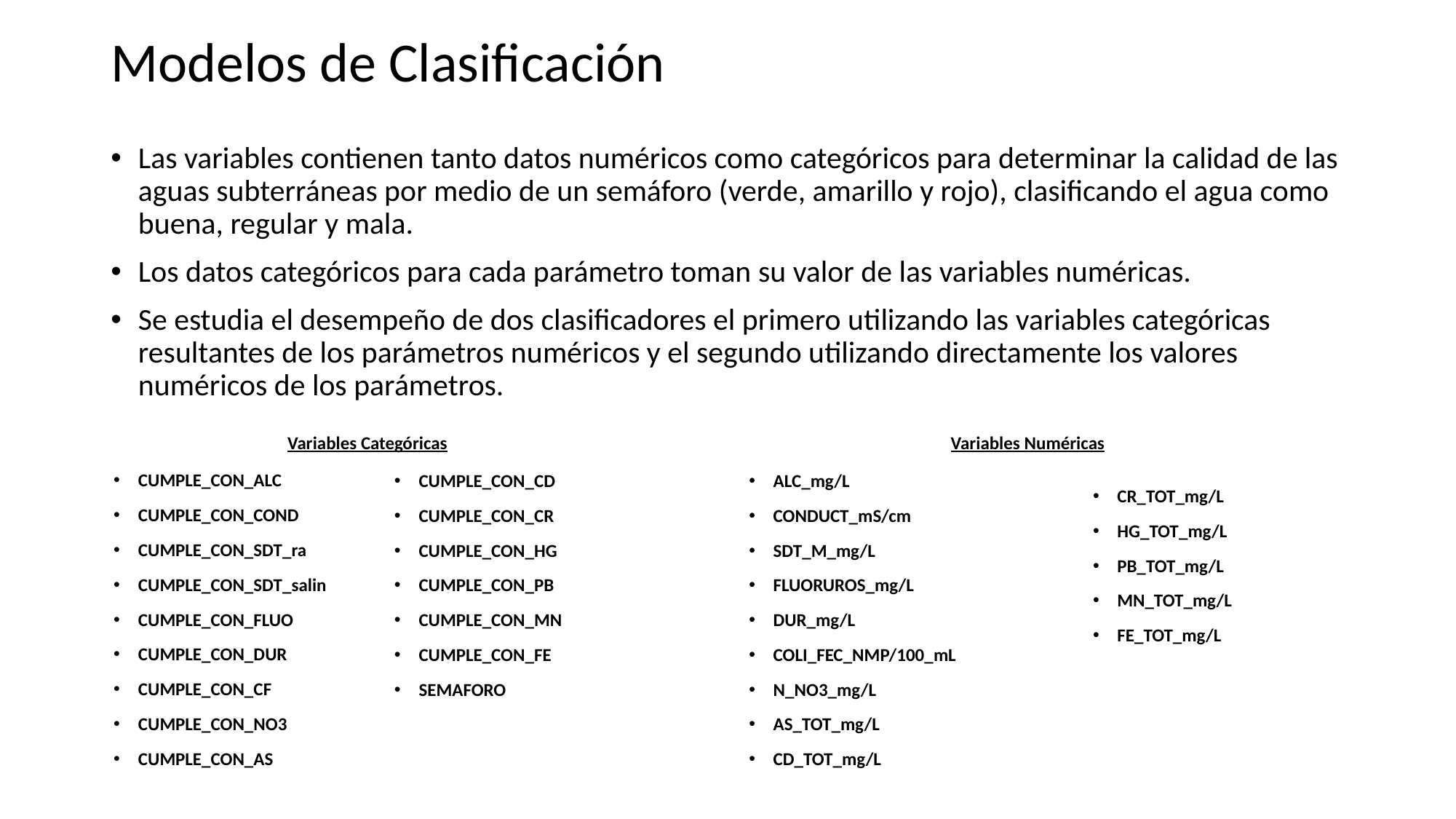

# Modelos de Clasificación
Las variables contienen tanto datos numéricos como categóricos para determinar la calidad de las aguas subterráneas por medio de un semáforo (verde, amarillo y rojo), clasificando el agua como buena, regular y mala.
Los datos categóricos para cada parámetro toman su valor de las variables numéricas.
Se estudia el desempeño de dos clasificadores el primero utilizando las variables categóricas resultantes de los parámetros numéricos y el segundo utilizando directamente los valores numéricos de los parámetros.
Variables Categóricas
Variables Numéricas
CUMPLE_CON_ALC
CUMPLE_CON_COND
CUMPLE_CON_SDT_ra
CUMPLE_CON_SDT_salin
CUMPLE_CON_FLUO
CUMPLE_CON_DUR
CUMPLE_CON_CF
CUMPLE_CON_NO3
CUMPLE_CON_AS
CUMPLE_CON_CD
CUMPLE_CON_CR
CUMPLE_CON_HG
CUMPLE_CON_PB
CUMPLE_CON_MN
CUMPLE_CON_FE
SEMAFORO
ALC_mg/L
CONDUCT_mS/cm
SDT_M_mg/L
FLUORUROS_mg/L
DUR_mg/L
COLI_FEC_NMP/100_mL
N_NO3_mg/L
AS_TOT_mg/L
CD_TOT_mg/L
CR_TOT_mg/L
HG_TOT_mg/L
PB_TOT_mg/L
MN_TOT_mg/L
FE_TOT_mg/L